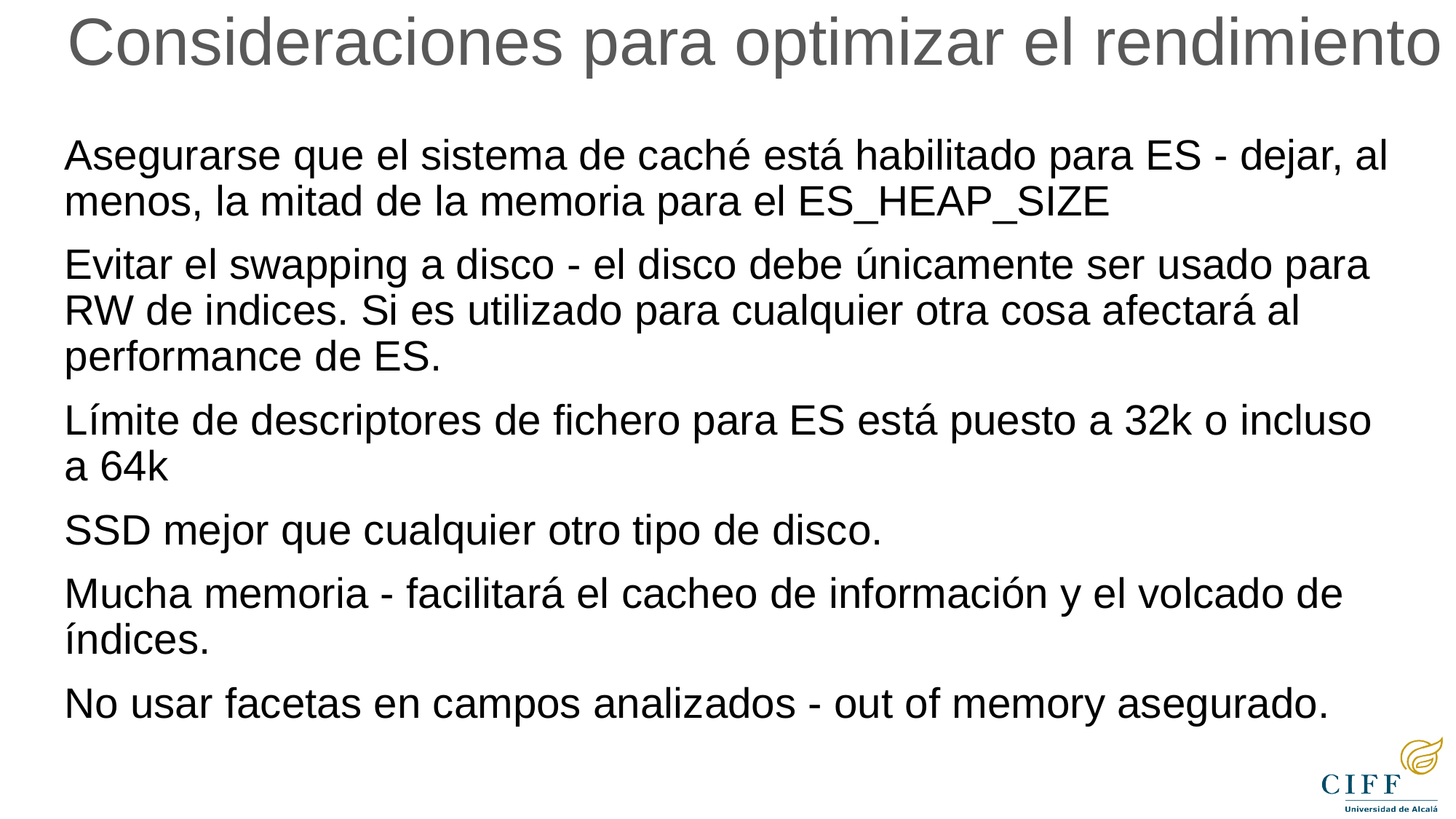

Consideraciones para optimizar el rendimiento
Asegurarse que el sistema de caché está habilitado para ES - dejar, al menos, la mitad de la memoria para el ES_HEAP_SIZE
Evitar el swapping a disco - el disco debe únicamente ser usado para RW de indices. Si es utilizado para cualquier otra cosa afectará al performance de ES.
Límite de descriptores de fichero para ES está puesto a 32k o incluso a 64k
SSD mejor que cualquier otro tipo de disco.
Mucha memoria - facilitará el cacheo de información y el volcado de índices.
No usar facetas en campos analizados - out of memory asegurado.